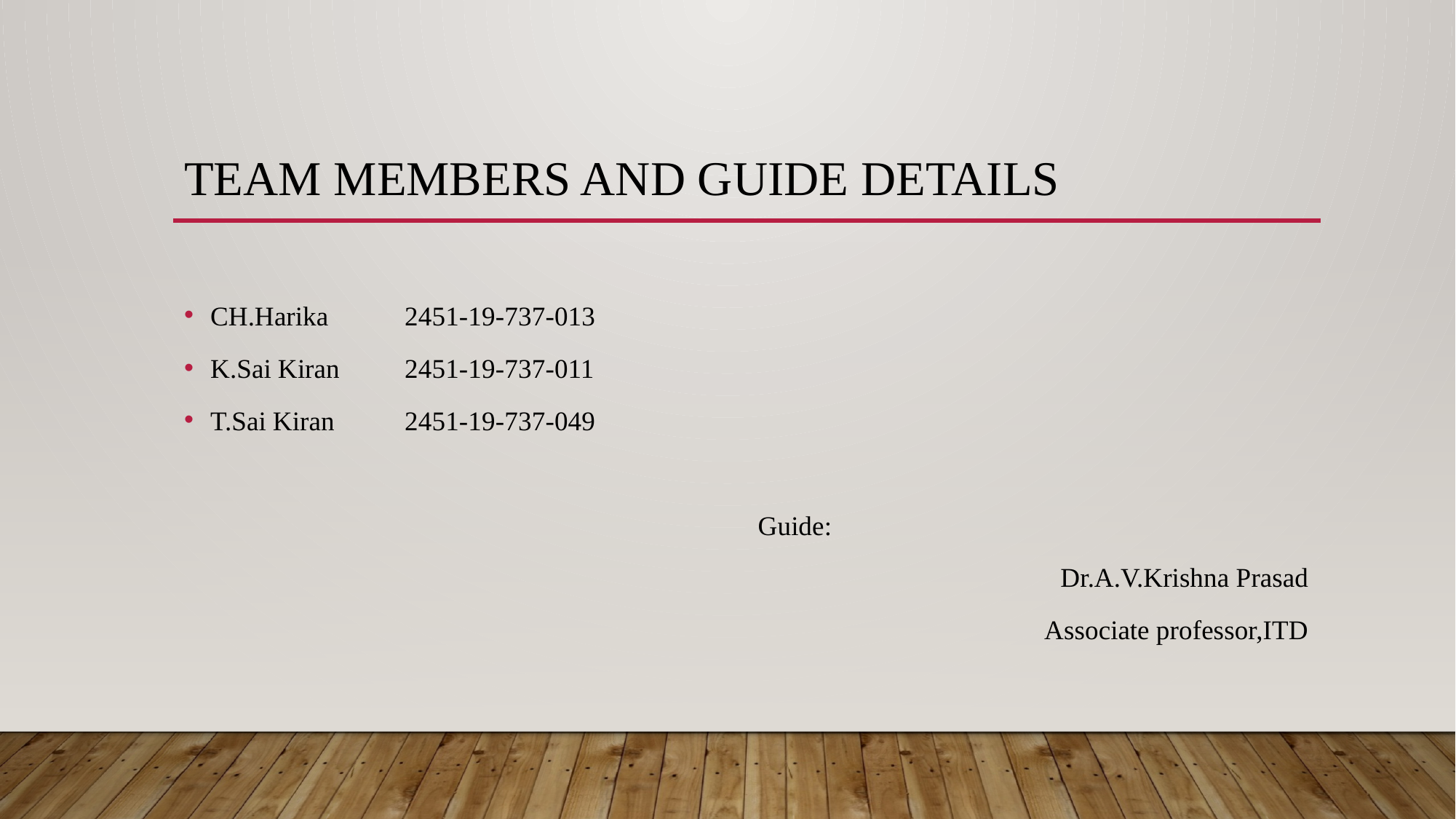

# Team members and guide details

CH.Harika		2451-19-737-013
K.Sai Kiran		2451-19-737-011
T.Sai Kiran		2451-19-737-049

						Guide:
Dr.A.V.Krishna Prasad
Associate professor,ITD